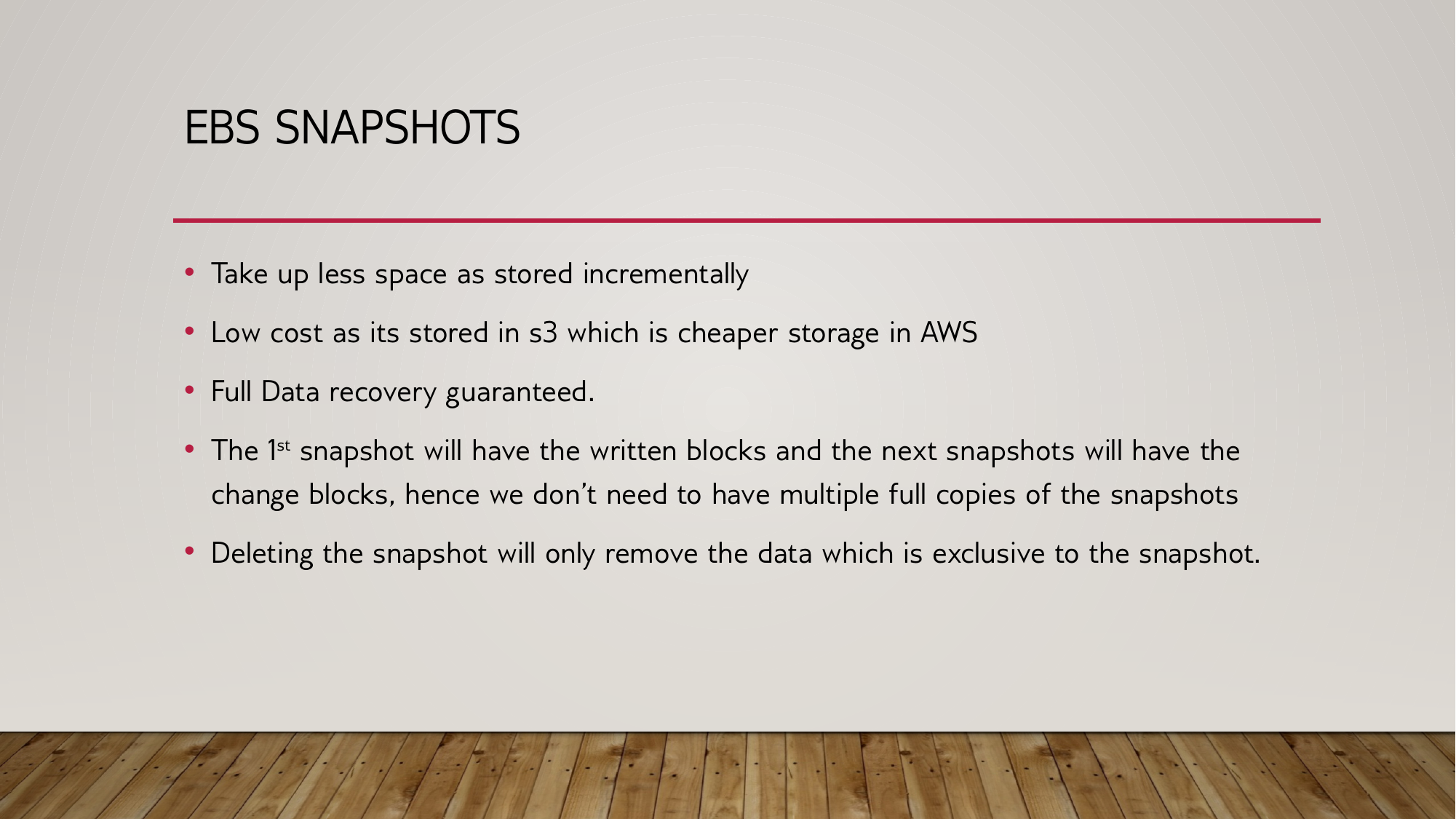

# EBS snapshots
Take up less space as stored incrementally
Low cost as its stored in s3 which is cheaper storage in AWS
Full Data recovery guaranteed.
The 1st snapshot will have the written blocks and the next snapshots will have the change blocks, hence we don’t need to have multiple full copies of the snapshots
Deleting the snapshot will only remove the data which is exclusive to the snapshot.